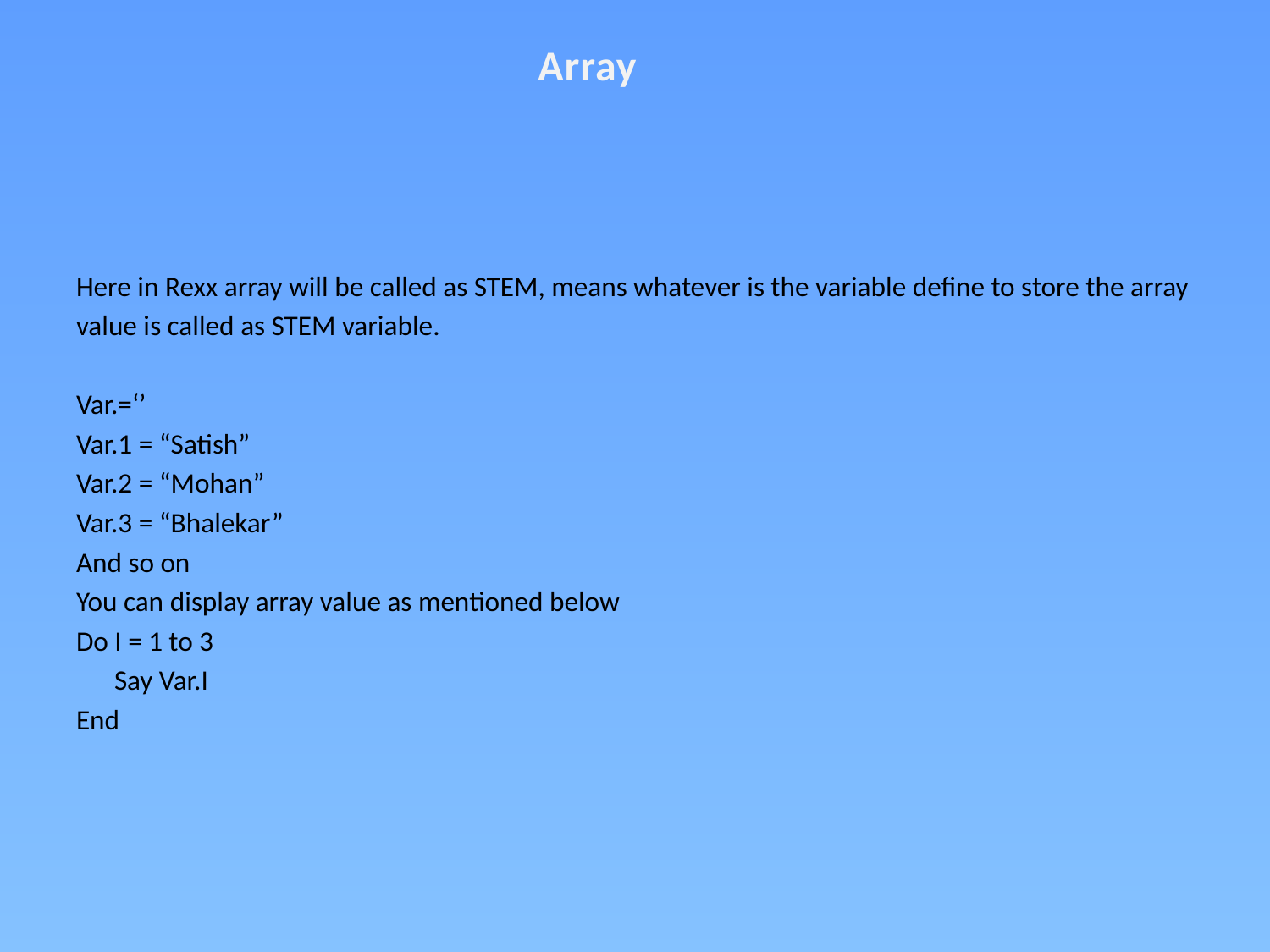

Array

Here in Rexx array will be called as STEM, means whatever is the variable define to store the array
value is called as STEM variable.

Var.=‘’
Var.1 = “Satish”
Var.2 = “Mohan”
Var.3 = “Bhalekar”
And so on
You can display array value as mentioned below
Do I = 1 to 3
      Say Var.I
End